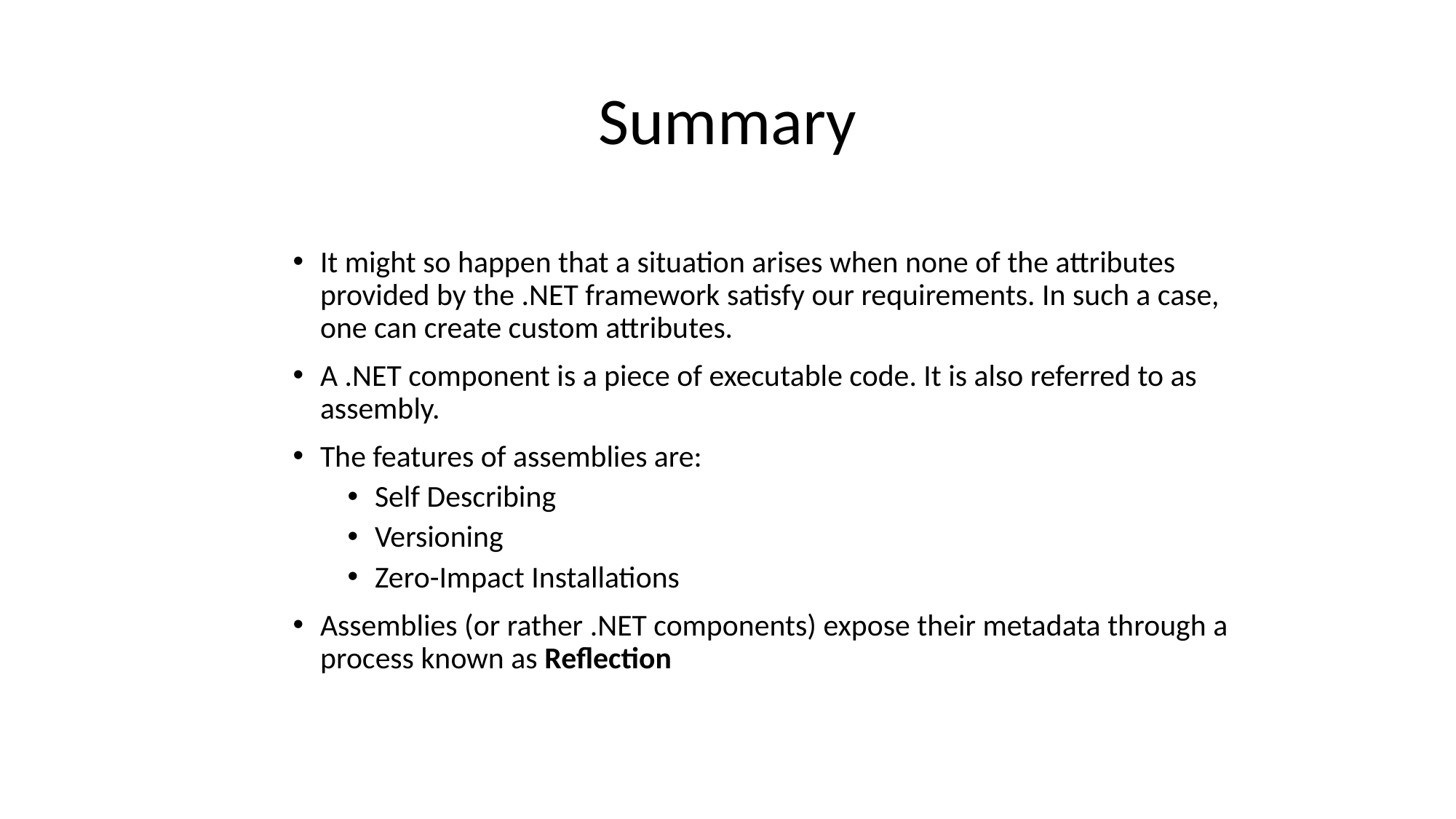

# Summary
It might so happen that a situation arises when none of the attributes provided by the .NET framework satisfy our requirements. In such a case, one can create custom attributes.
A .NET component is a piece of executable code. It is also referred to as assembly.
The features of assemblies are:
Self Describing
Versioning
Zero-Impact Installations
Assemblies (or rather .NET components) expose their metadata through a process known as Reflection